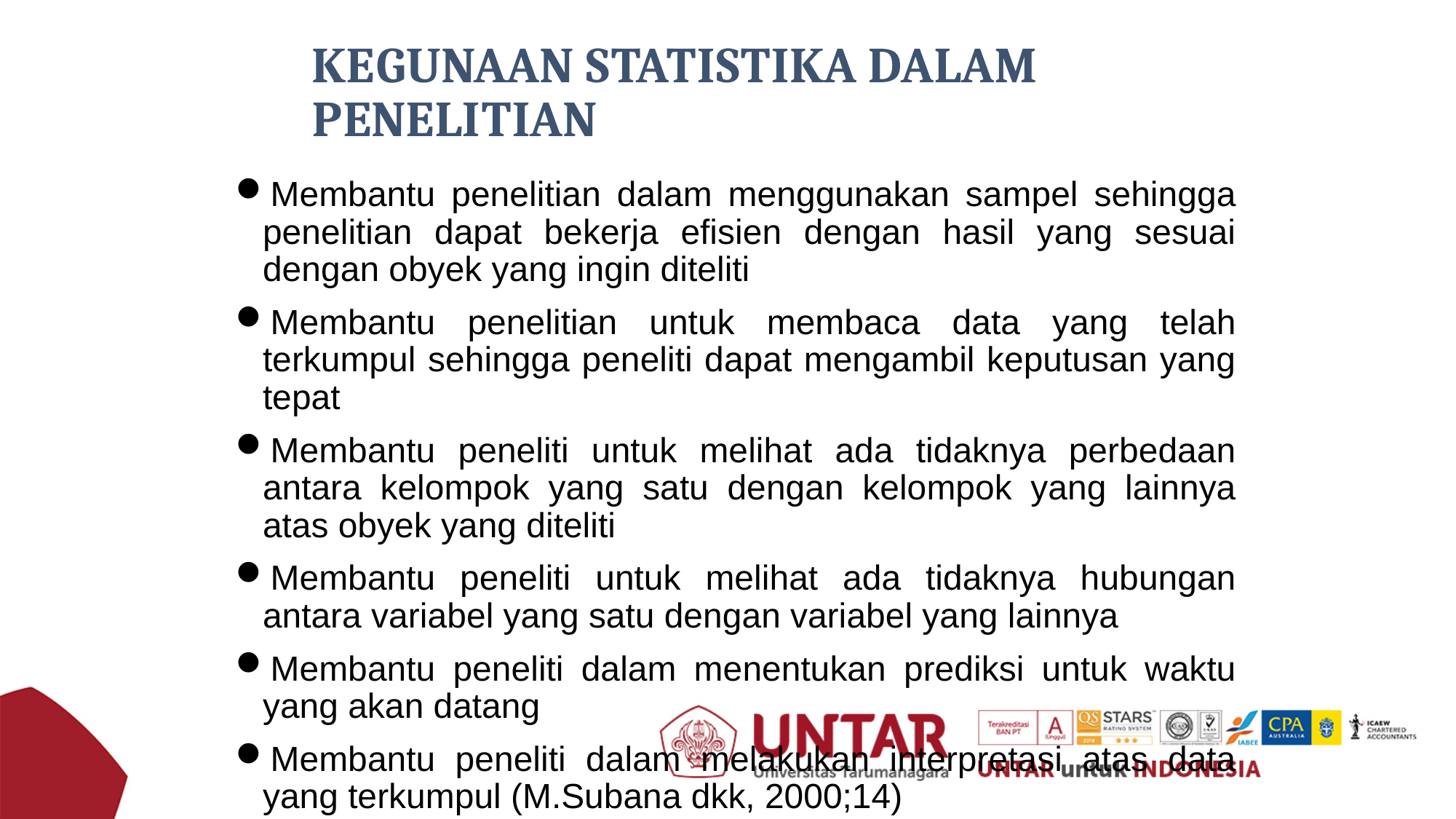

# KEGUNAAN STATISTIKA DALAM PENELITIAN
Membantu penelitian dalam menggunakan sampel sehingga penelitian dapat bekerja efisien dengan hasil yang sesuai dengan obyek yang ingin diteliti
Membantu penelitian untuk membaca data yang telah terkumpul sehingga peneliti dapat mengambil keputusan yang tepat
Membantu peneliti untuk melihat ada tidaknya perbedaan antara kelompok yang satu dengan kelompok yang lainnya atas obyek yang diteliti
Membantu peneliti untuk melihat ada tidaknya hubungan antara variabel yang satu dengan variabel yang lainnya
Membantu peneliti dalam menentukan prediksi untuk waktu yang akan datang
Membantu peneliti dalam melakukan interpretasi atas data yang terkumpul (M.Subana dkk, 2000;14)